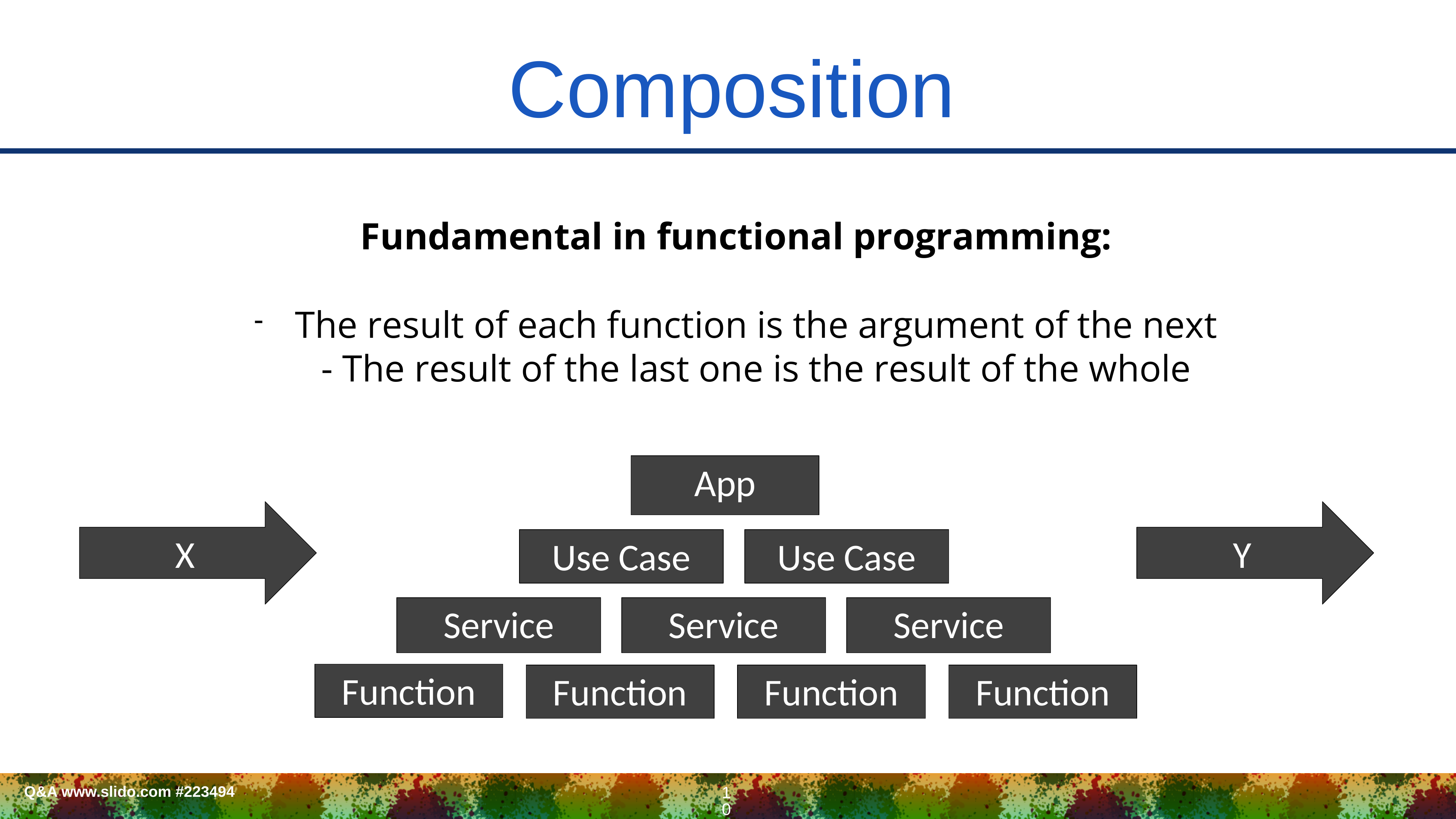

# Composition
Fundamental in functional programming:
The result of each function is the argument of the next
- The result of the last one is the result of the whole
App
X
Y
Use Case
Use Case
Service
Service
Service
Function
Function
Function
Function
Q&A www.slido.com #223494

10